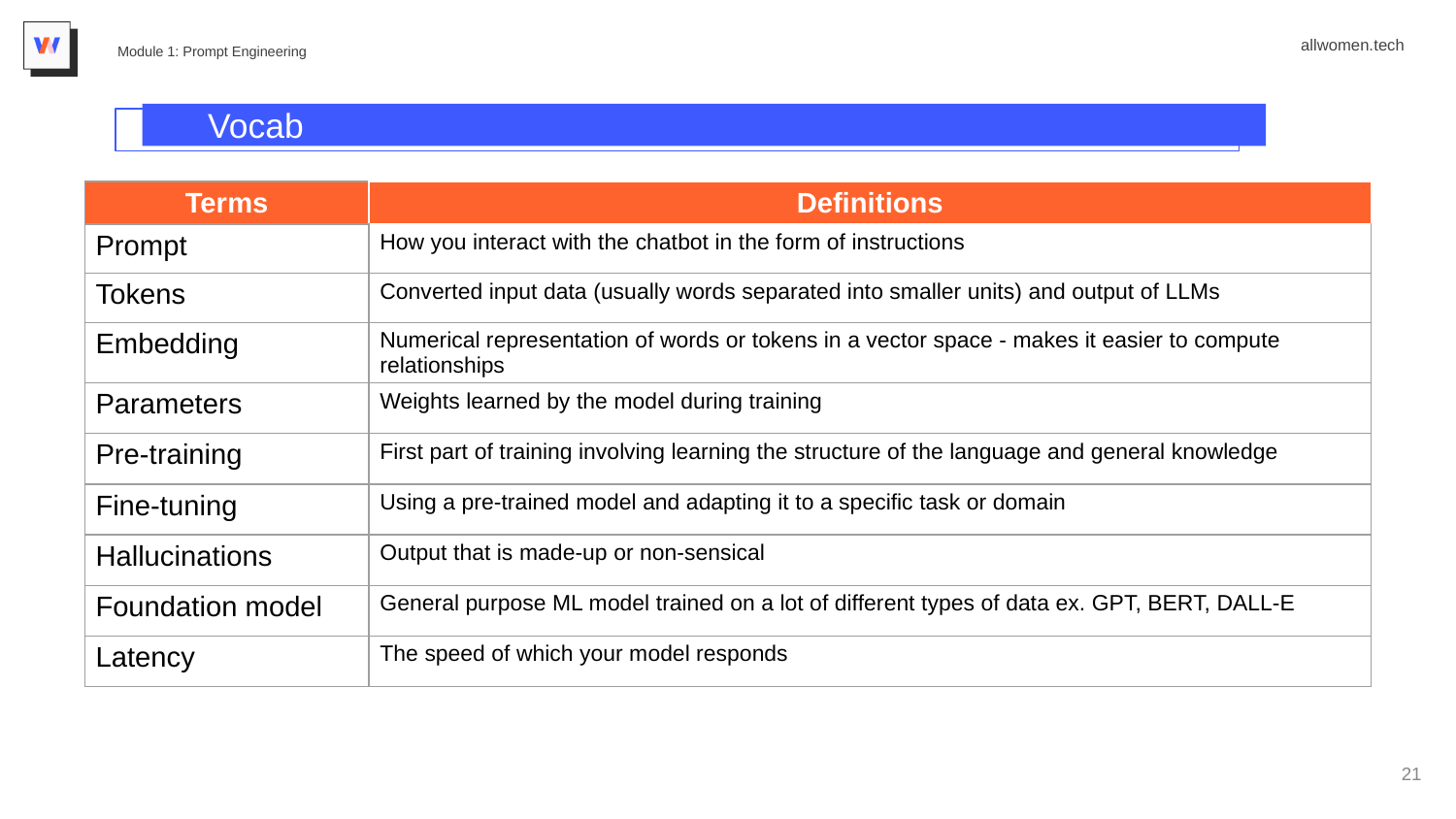

Module 1: Prompt Engineering

Vocab

| Terms | Definitions |
| --- | --- |
| Prompt | How you interact with the chatbot in the form of instructions |
| Tokens | Converted input data (usually words separated into smaller units) and output of LLMs |
| Embedding | Numerical representation of words or tokens in a vector space - makes it easier to compute relationships |
| Parameters | Weights learned by the model during training |
| Pre-training | First part of training involving learning the structure of the language and general knowledge |
| Fine-tuning | Using a pre-trained model and adapting it to a specific task or domain |
| Hallucinations | Output that is made-up or non-sensical |
| Foundation model | General purpose ML model trained on a lot of different types of data ex. GPT, BERT, DALL-E |
| Latency | The speed of which your model responds |
21